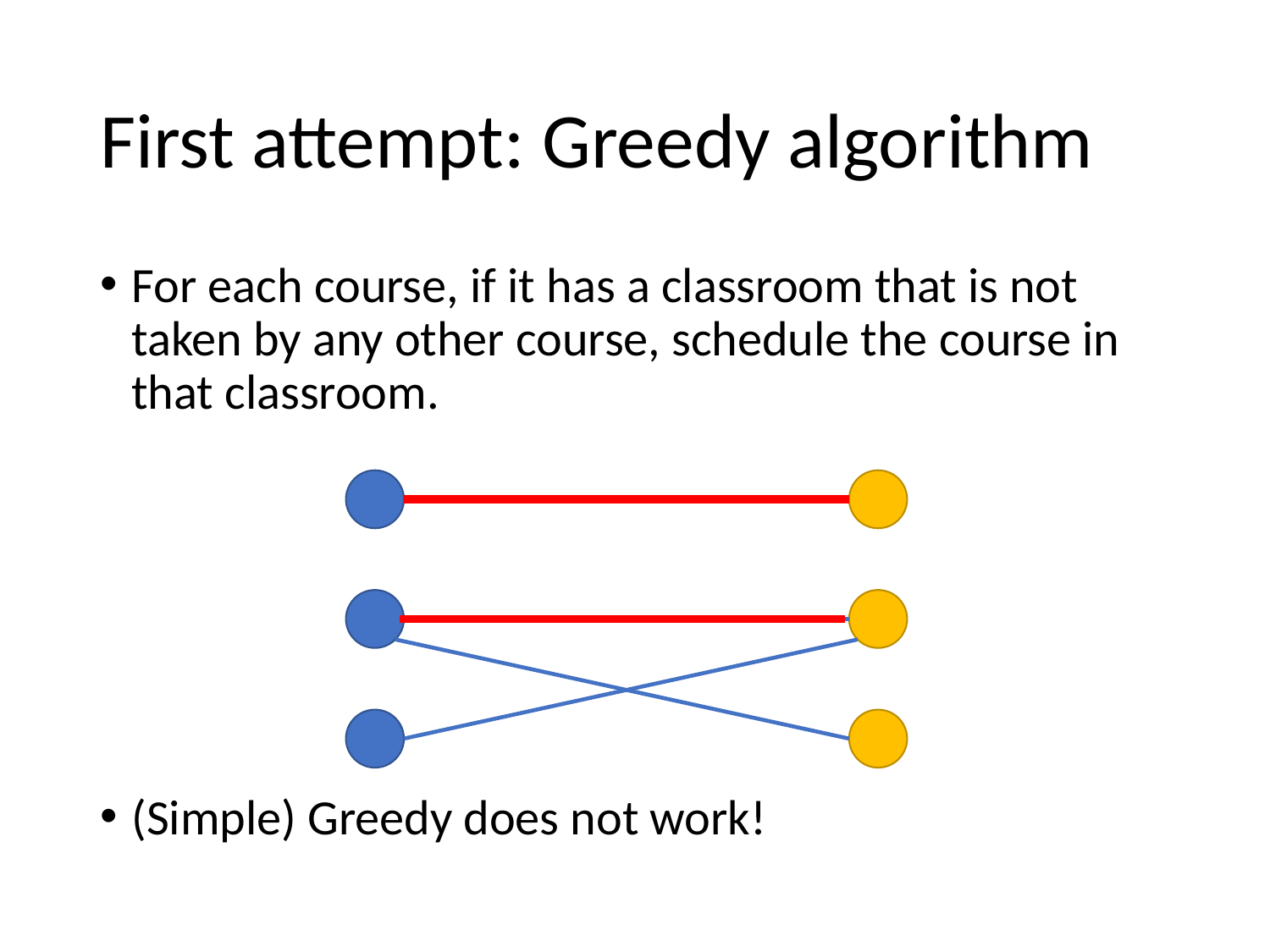

# First attempt: Greedy algorithm
For each course, if it has a classroom that is not taken by any other course, schedule the course in that classroom.

(Simple) Greedy does not work!